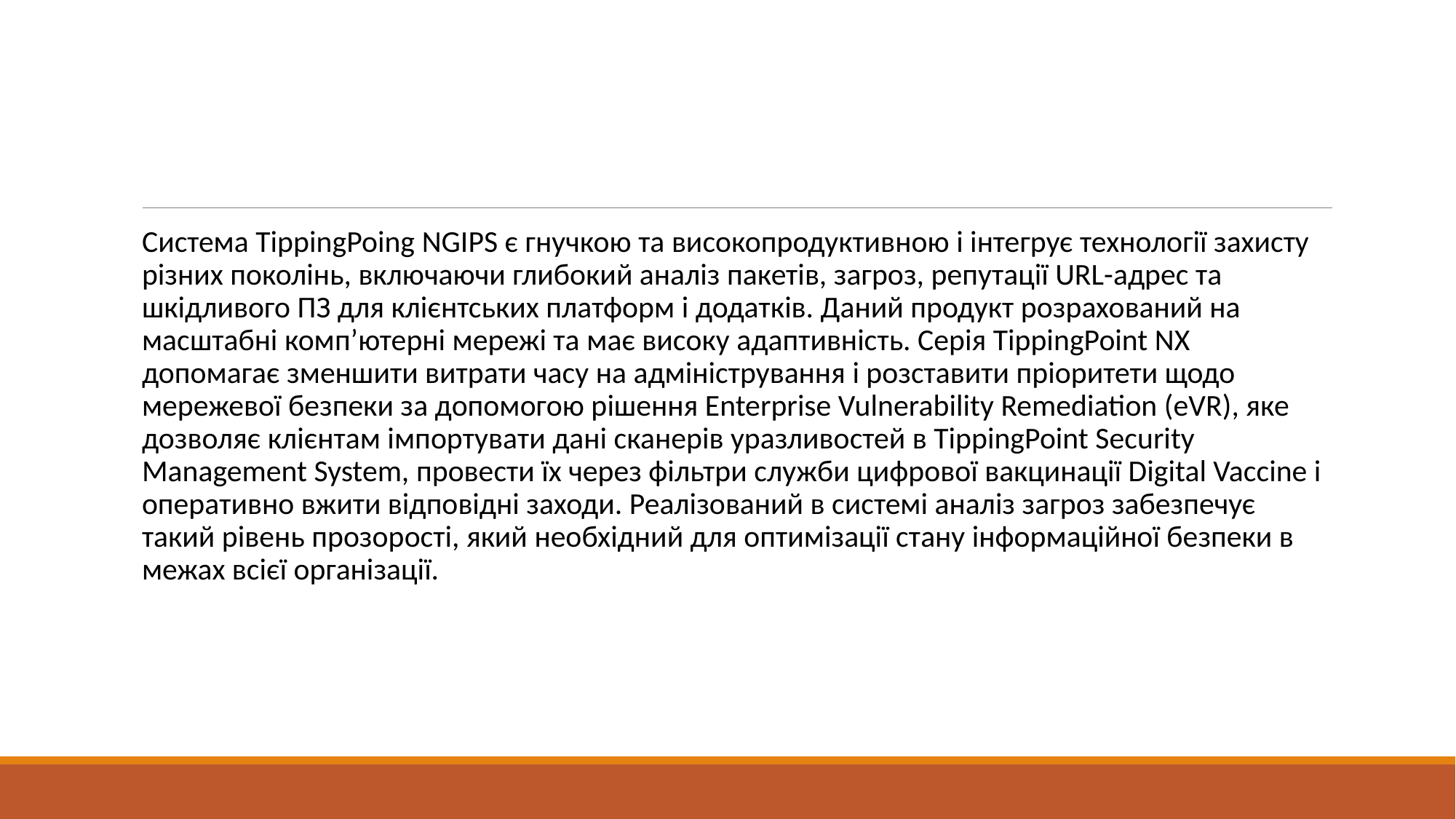

#
Система TippingPoing NGIPS є гнучкою та високопродуктивною і інтегрує технології захисту різних поколінь, включаючи глибокий аналіз пакетів, загроз, репутації URL-адрес та шкідливого ПЗ для клієнтських платформ і додатків. Даний продукт розрахований на масштабні комп’ютерні мережі та має високу адаптивність. Серія TippingPoint NX допомагає зменшити витрати часу на адміністрування і розставити пріоритети щодо мережевої безпеки за допомогою рішення Enterprise Vulnerability Remediation (eVR), яке дозволяє клієнтам імпортувати дані сканерів уразливостей в TippingPoint Security Management System, провести їх через фільтри служби цифрової вакцинації Digital Vaccine і оперативно вжити відповідні заходи. Реалізований в системі аналіз загроз забезпечує такий рівень прозорості, який необхідний для оптимізації стану інформаційної безпеки в межах всієї організації.